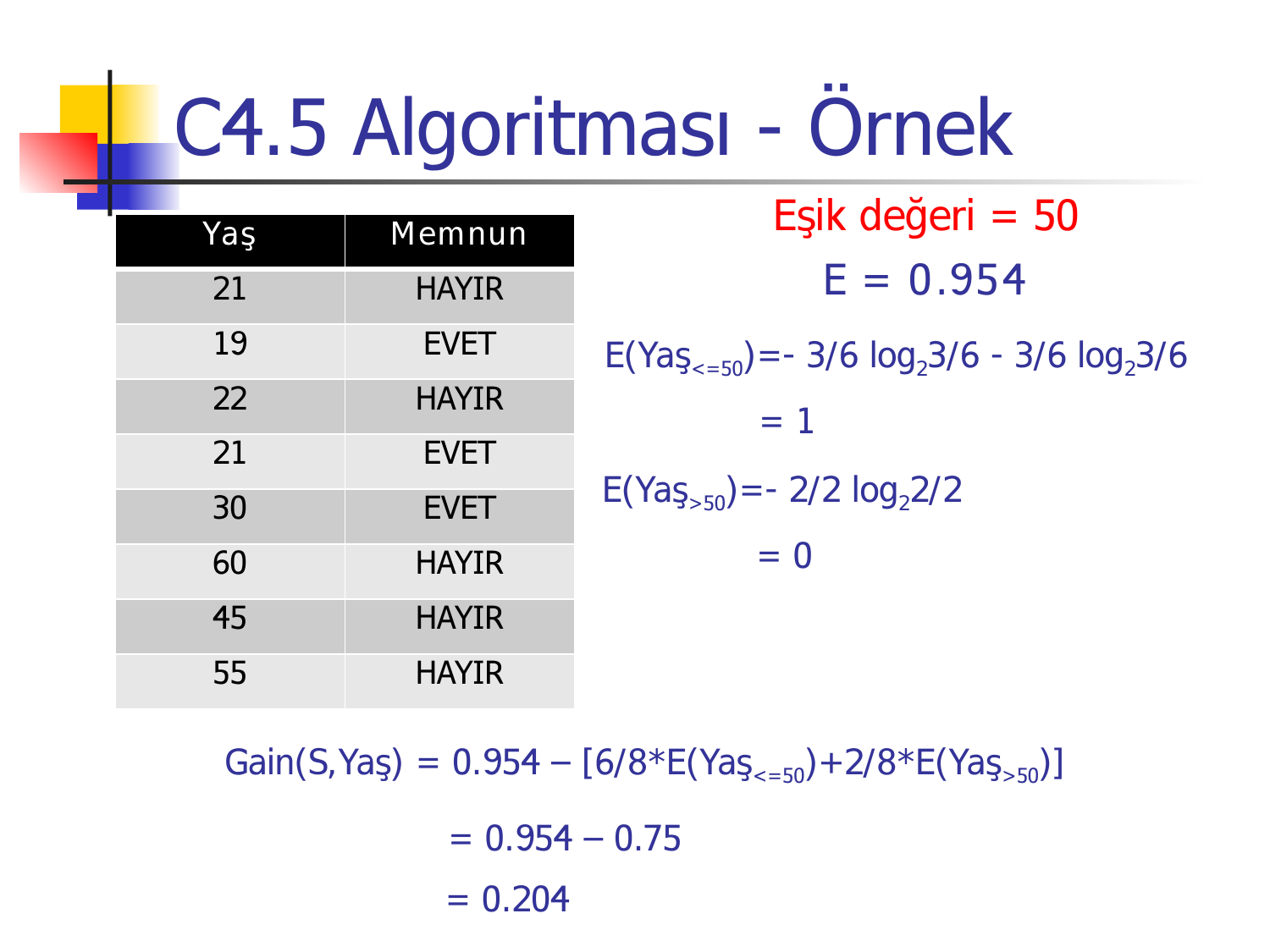

# C4.5 Algoritması - Örnek
Eşik değeri = 50
| Yaş | Memnun |
| --- | --- |
| 21 | HAYIR |
| 19 | EVET |
| 22 | HAYIR |
| 21 | EVET |
| 30 | EVET |
| 60 | HAYIR |
| 45 | HAYIR |
| 55 | HAYIR |
E = 0.954
E(Yaş<=50)=- 3/6 log23/6 - 3/6 log23/6
              = 1
E(Yaş>50)=- 2/2 log22/2
              = 0
Gain(S,Yaş) = 0.954 – [6/8*E(Yaş<=50)+2/8*E(Yaş>50)]
                 = 0.954 – 0.75
                    = 0.204